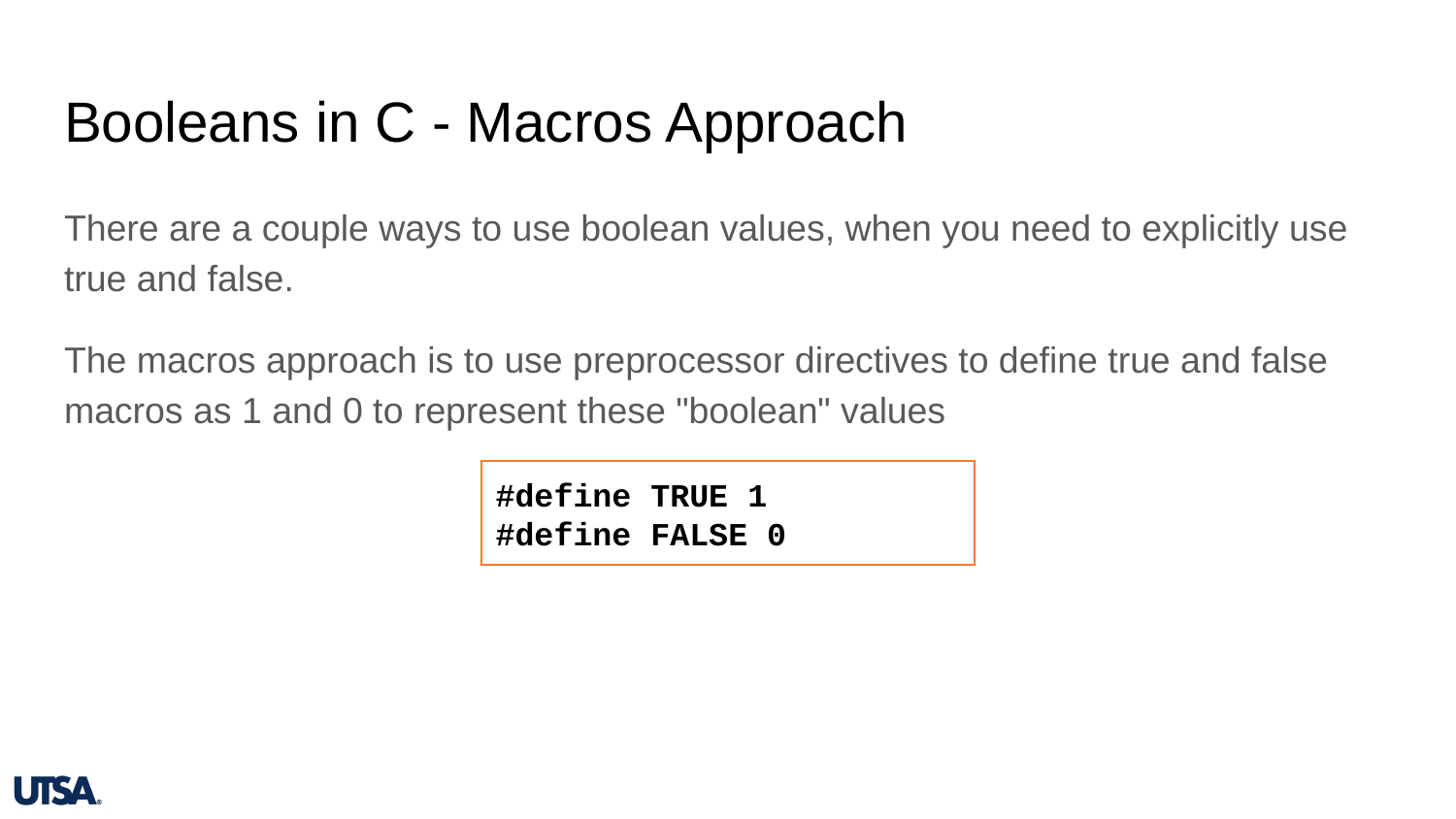

# Booleans in C - Macros Approach
There are a couple ways to use boolean values, when you need to explicitly use true and false.
The macros approach is to use preprocessor directives to define true and false macros as 1 and 0 to represent these "boolean" values

#define TRUE 1
#define FALSE 0